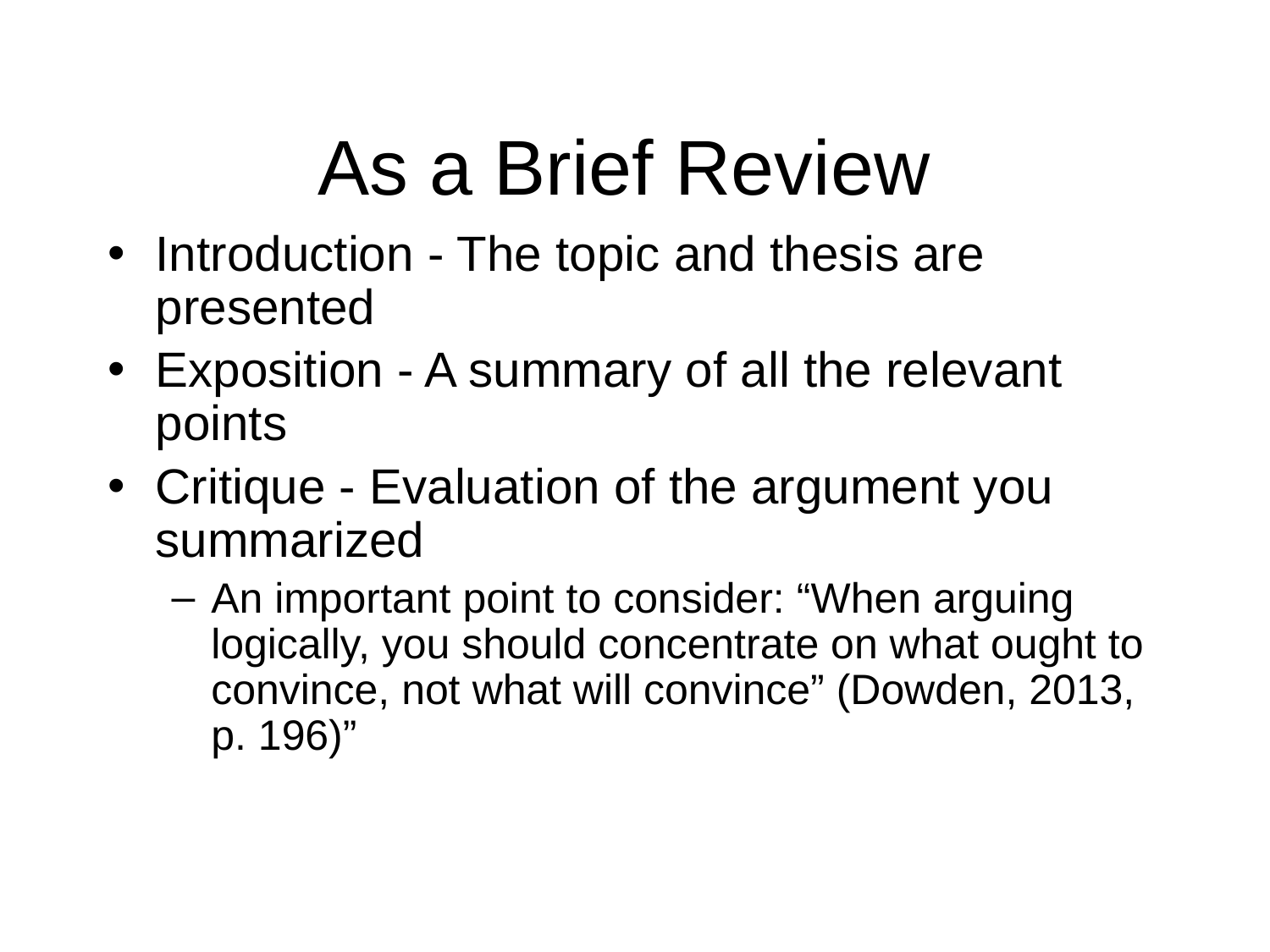

# As a Brief Review
Introduction - The topic and thesis are presented
Exposition - A summary of all the relevant points
Critique - Evaluation of the argument you summarized
An important point to consider: “When arguing logically, you should concentrate on what ought to convince, not what will convince” (Dowden, 2013, p. 196)”